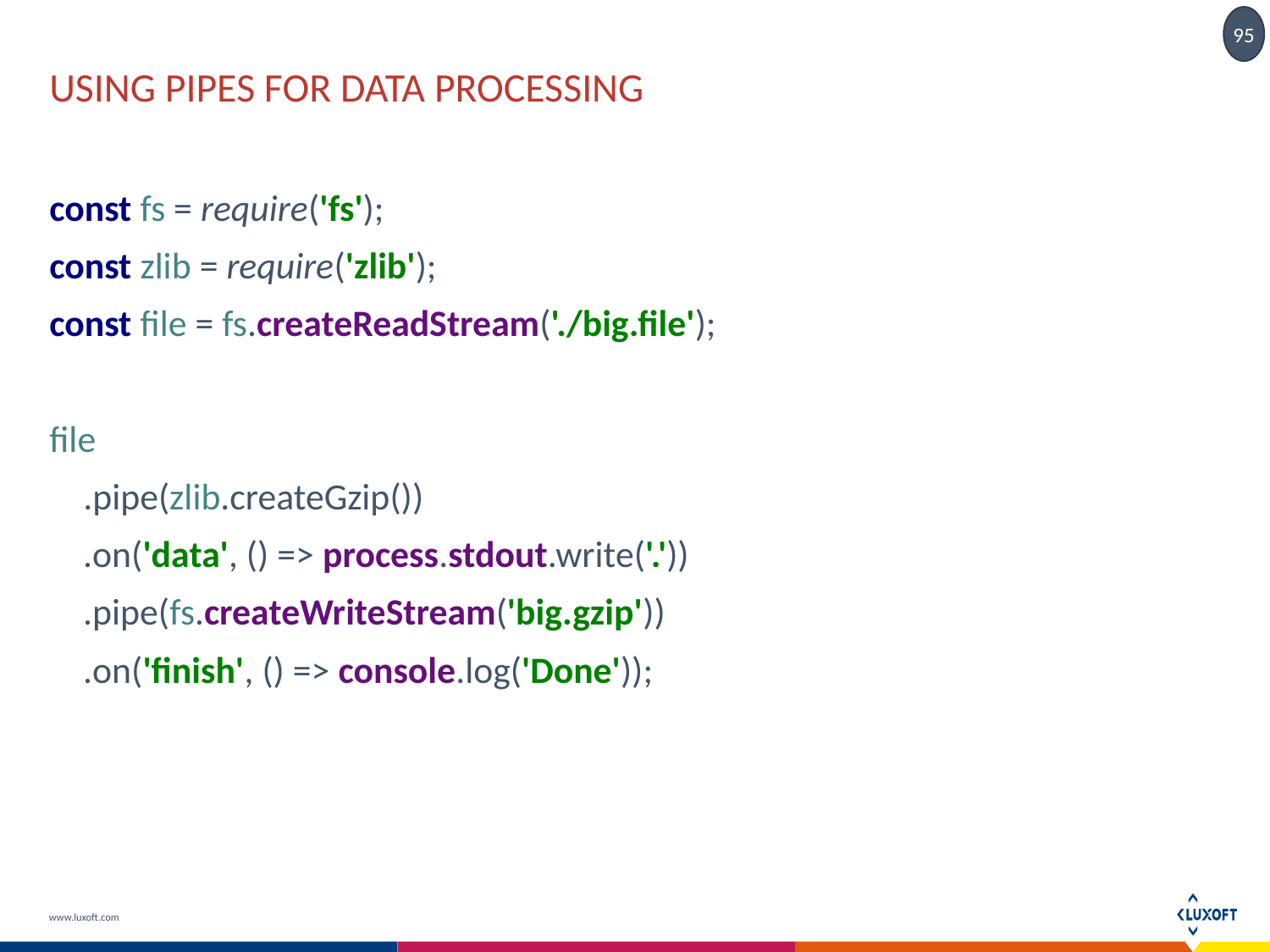

# using pipes for data processing
const fs = require('fs');
const zlib = require('zlib');
const file = fs.createReadStream('./big.file');
file
    .pipe(zlib.createGzip())
    .on('data', () => process.stdout.write('.'))
    .pipe(fs.createWriteStream('big.gzip'))
    .on('finish', () => console.log('Done'));